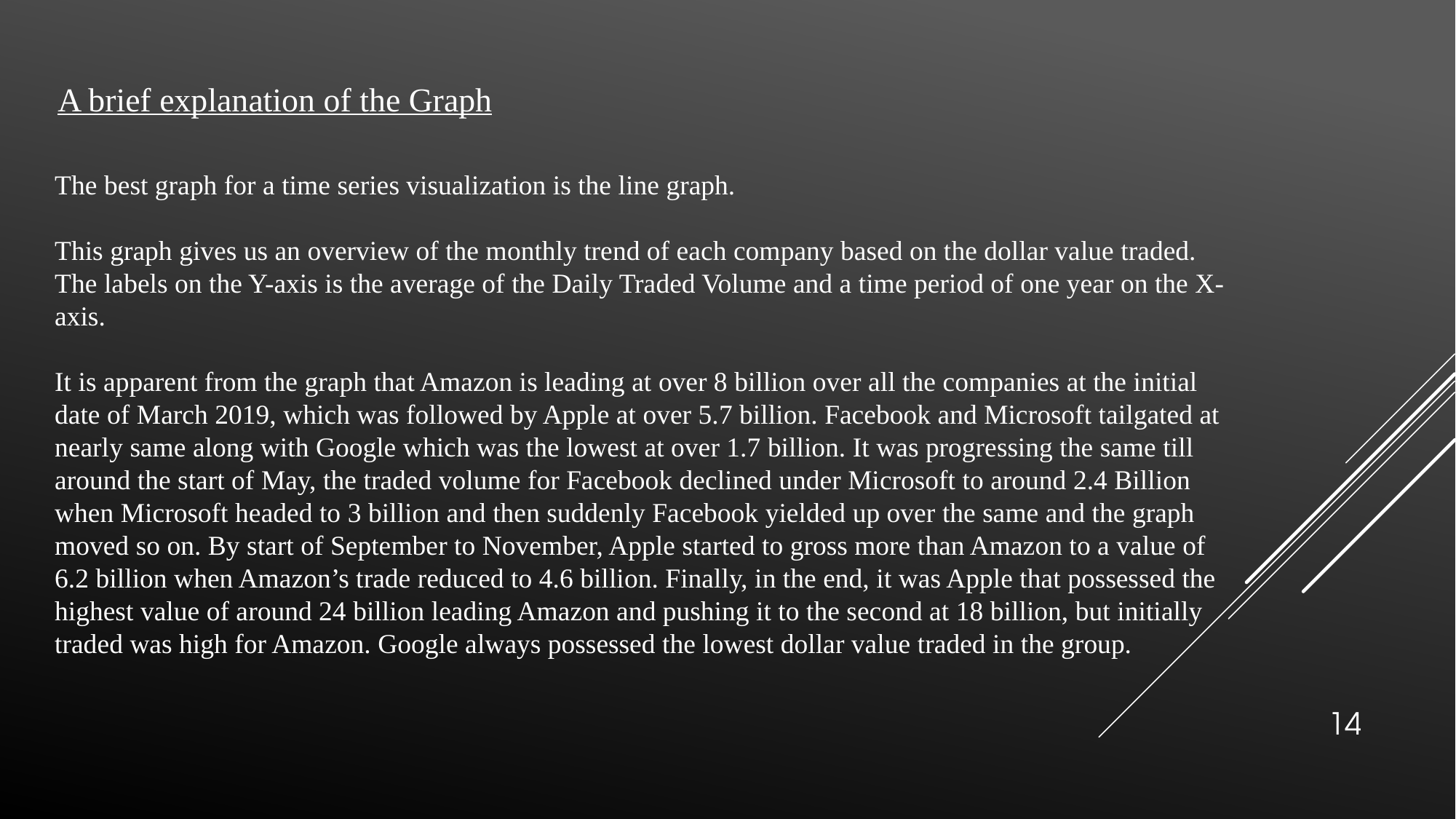

A brief explanation of the Graph
The best graph for a time series visualization is the line graph.

This graph gives us an overview of the monthly trend of each company based on the dollar value traded. The labels on the Y-axis is the average of the Daily Traded Volume and a time period of one year on the X-axis.

It is apparent from the graph that Amazon is leading at over 8 billion over all the companies at the initial date of March 2019, which was followed by Apple at over 5.7 billion. Facebook and Microsoft tailgated at nearly same along with Google which was the lowest at over 1.7 billion. It was progressing the same till around the start of May, the traded volume for Facebook declined under Microsoft to around 2.4 Billion when Microsoft headed to 3 billion and then suddenly Facebook yielded up over the same and the graph moved so on. By start of September to November, Apple started to gross more than Amazon to a value of 6.2 billion when Amazon’s trade reduced to 4.6 billion. Finally, in the end, it was Apple that possessed the highest value of around 24 billion leading Amazon and pushing it to the second at 18 billion, but initially traded was high for Amazon. Google always possessed the lowest dollar value traded in the group.

14